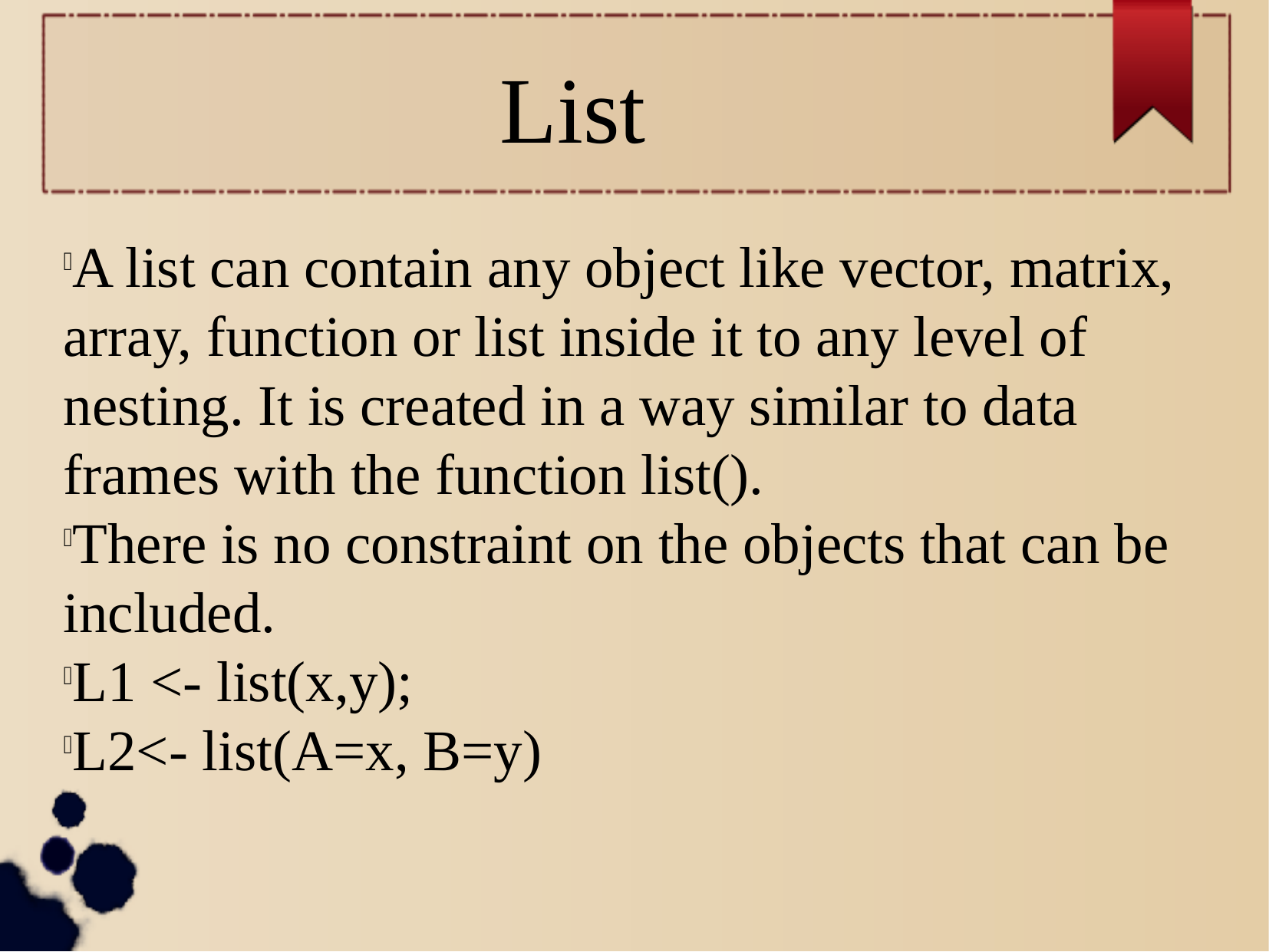

List
A list can contain any object like vector, matrix, array, function or list inside it to any level of nesting. It is created in a way similar to data frames with the function list().
There is no constraint on the objects that can be included.
L1 <- list(x,y);
L2<- list(A=x, B=y)